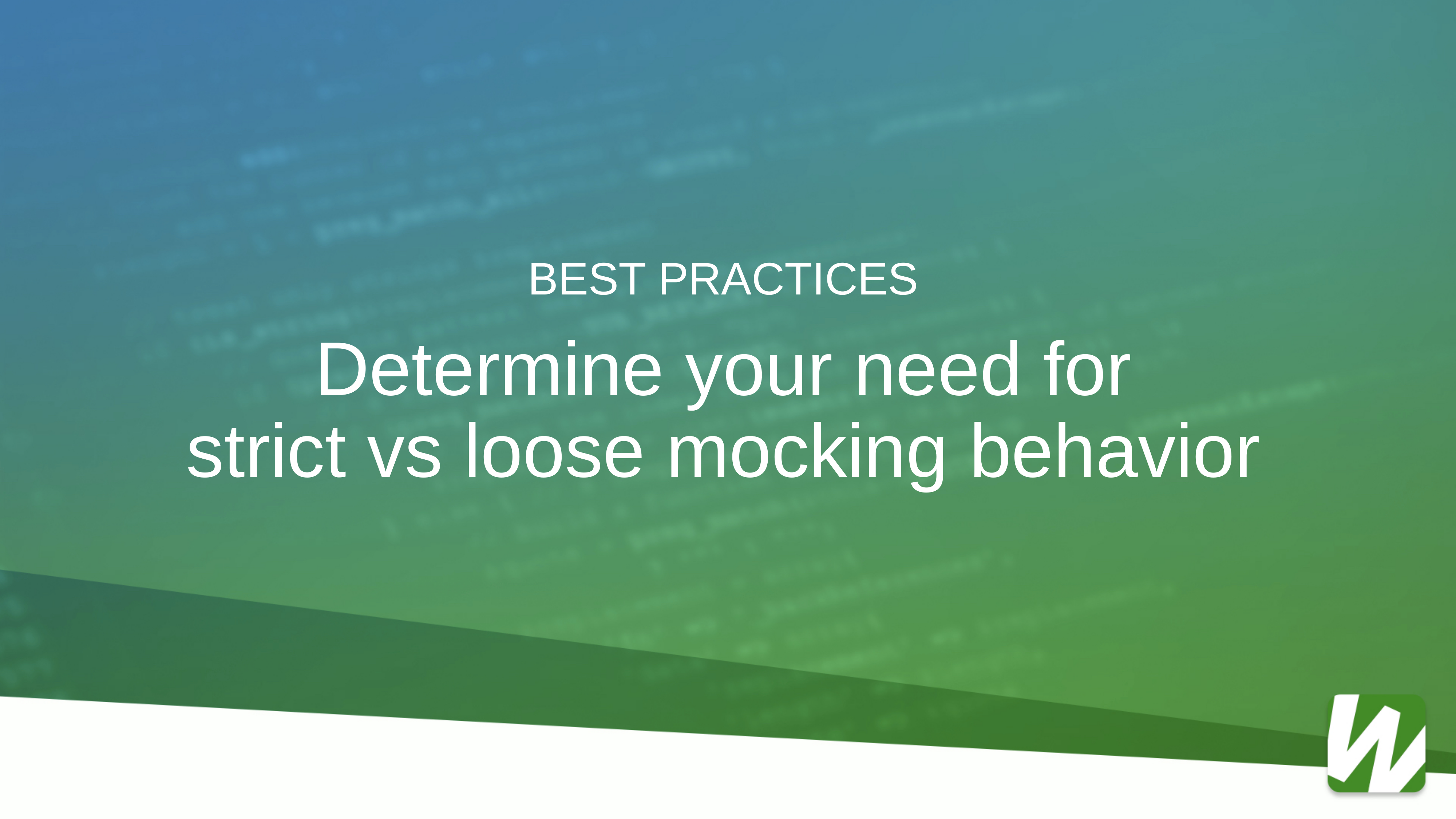

Best Practices
Determine your need for
strict vs loose mocking behavior